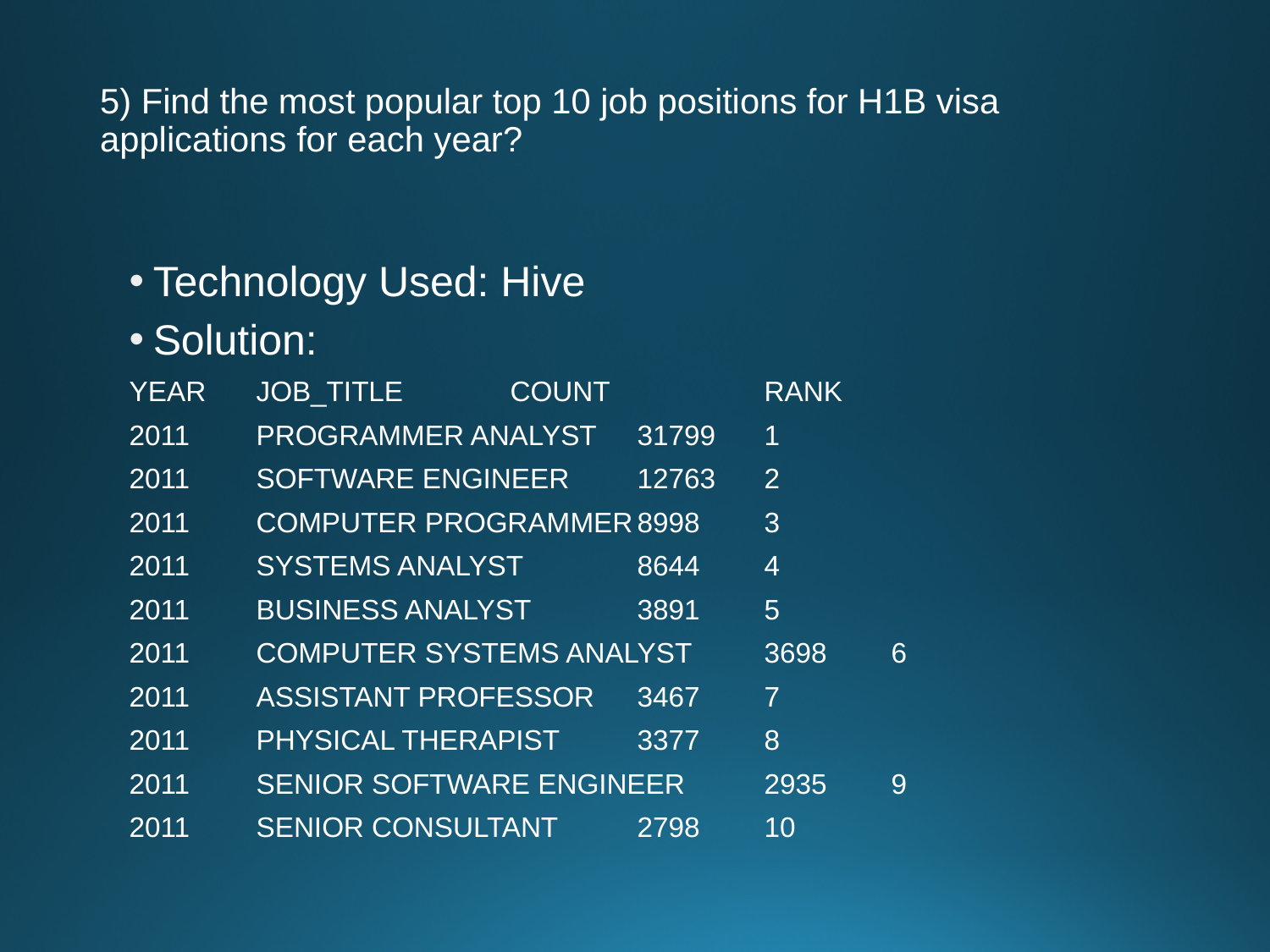

# 5) Find the most popular top 10 job positions for H1B visa applications for each year?
Technology Used: Hive
Solution:
YEAR	JOB_TITLE	COUNT		RANK
2011	PROGRAMMER ANALYST	31799	1
2011	SOFTWARE ENGINEER	12763	2
2011	COMPUTER PROGRAMMER	8998	3
2011	SYSTEMS ANALYST	8644	4
2011	BUSINESS ANALYST	3891	5
2011	COMPUTER SYSTEMS ANALYST	3698	6
2011	ASSISTANT PROFESSOR	3467	7
2011	PHYSICAL THERAPIST	3377	8
2011	SENIOR SOFTWARE ENGINEER	2935	9
2011	SENIOR CONSULTANT	2798	10